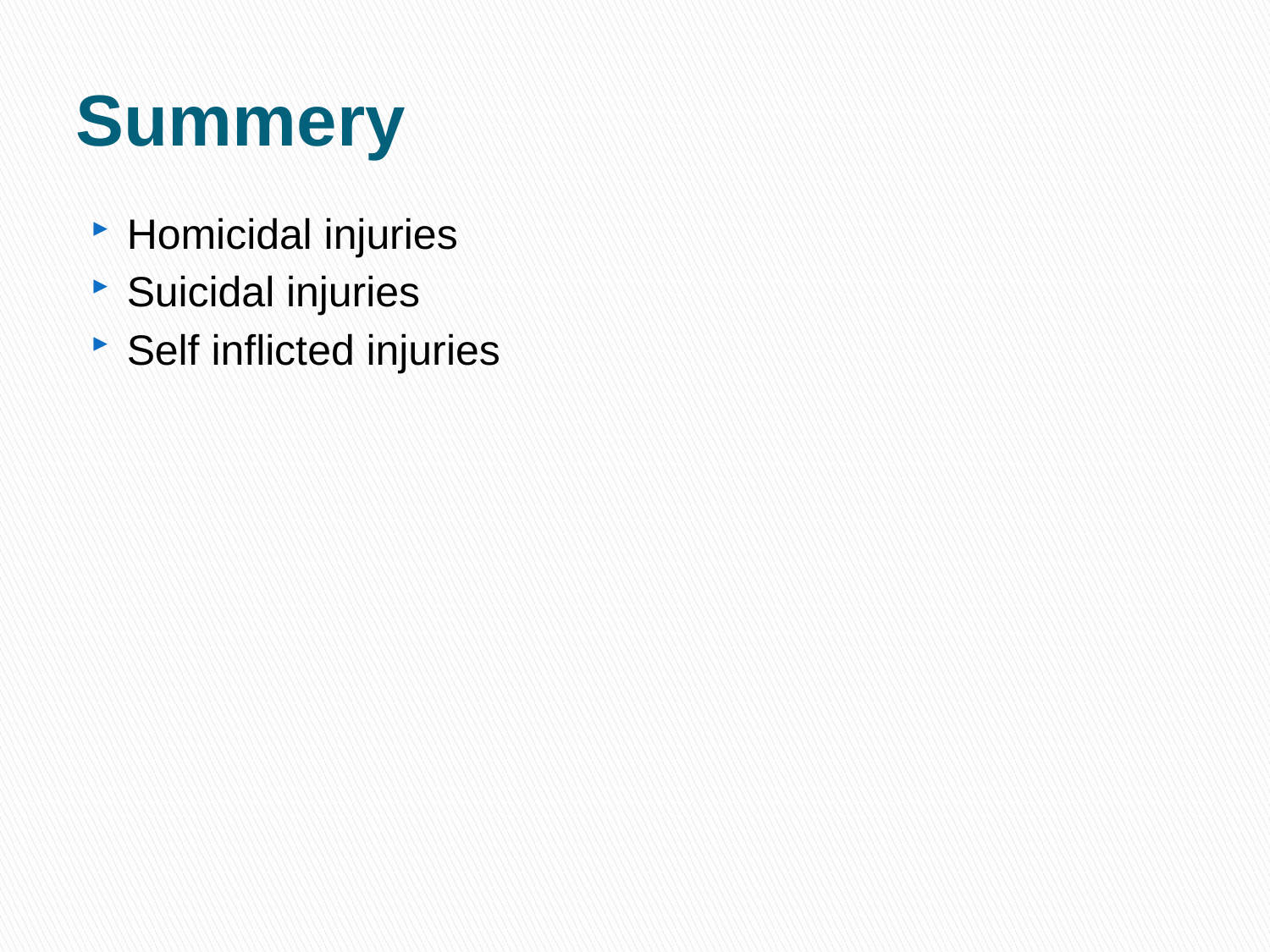

# Summery
Homicidal injuries
Suicidal injuries
Self inflicted injuries